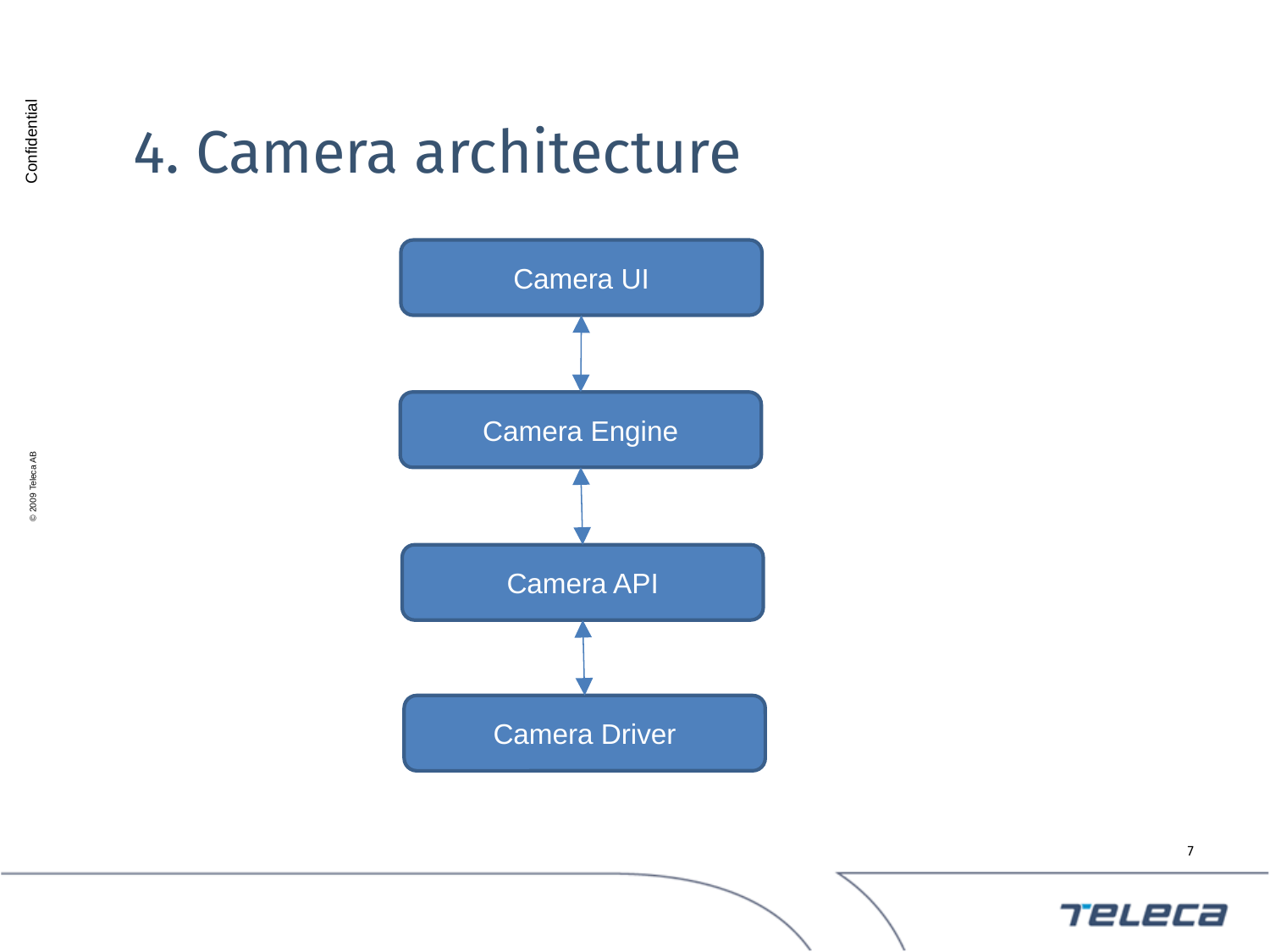

# 4. Camera architecture
Camera UI
Camera Engine
Camera API
Camera Driver
7